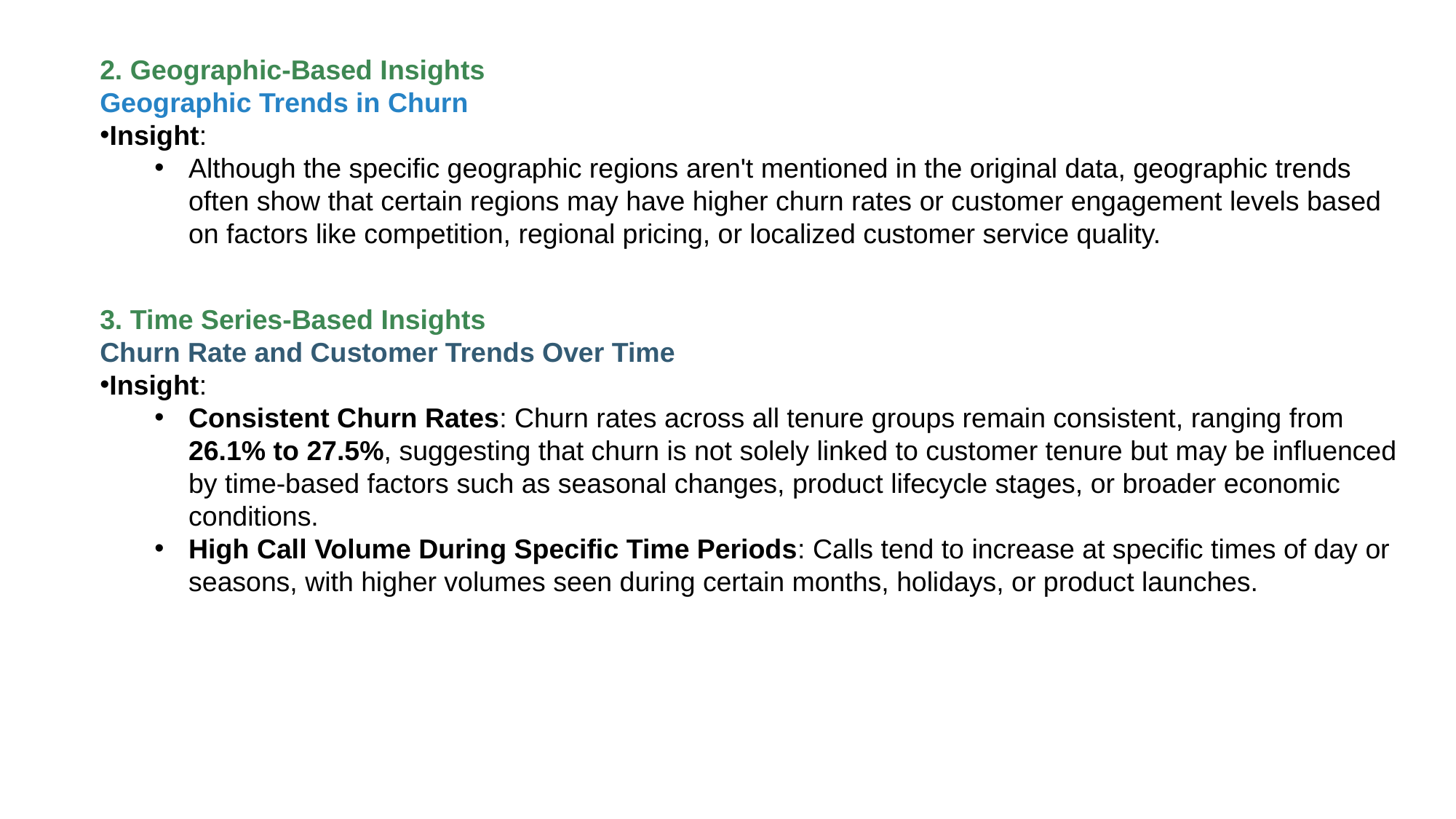

2. Geographic-Based Insights
Geographic Trends in Churn
Insight:
Although the specific geographic regions aren't mentioned in the original data, geographic trends often show that certain regions may have higher churn rates or customer engagement levels based on factors like competition, regional pricing, or localized customer service quality.
3. Time Series-Based Insights
Churn Rate and Customer Trends Over Time
Insight:
Consistent Churn Rates: Churn rates across all tenure groups remain consistent, ranging from 26.1% to 27.5%, suggesting that churn is not solely linked to customer tenure but may be influenced by time-based factors such as seasonal changes, product lifecycle stages, or broader economic conditions.
High Call Volume During Specific Time Periods: Calls tend to increase at specific times of day or seasons, with higher volumes seen during certain months, holidays, or product launches.